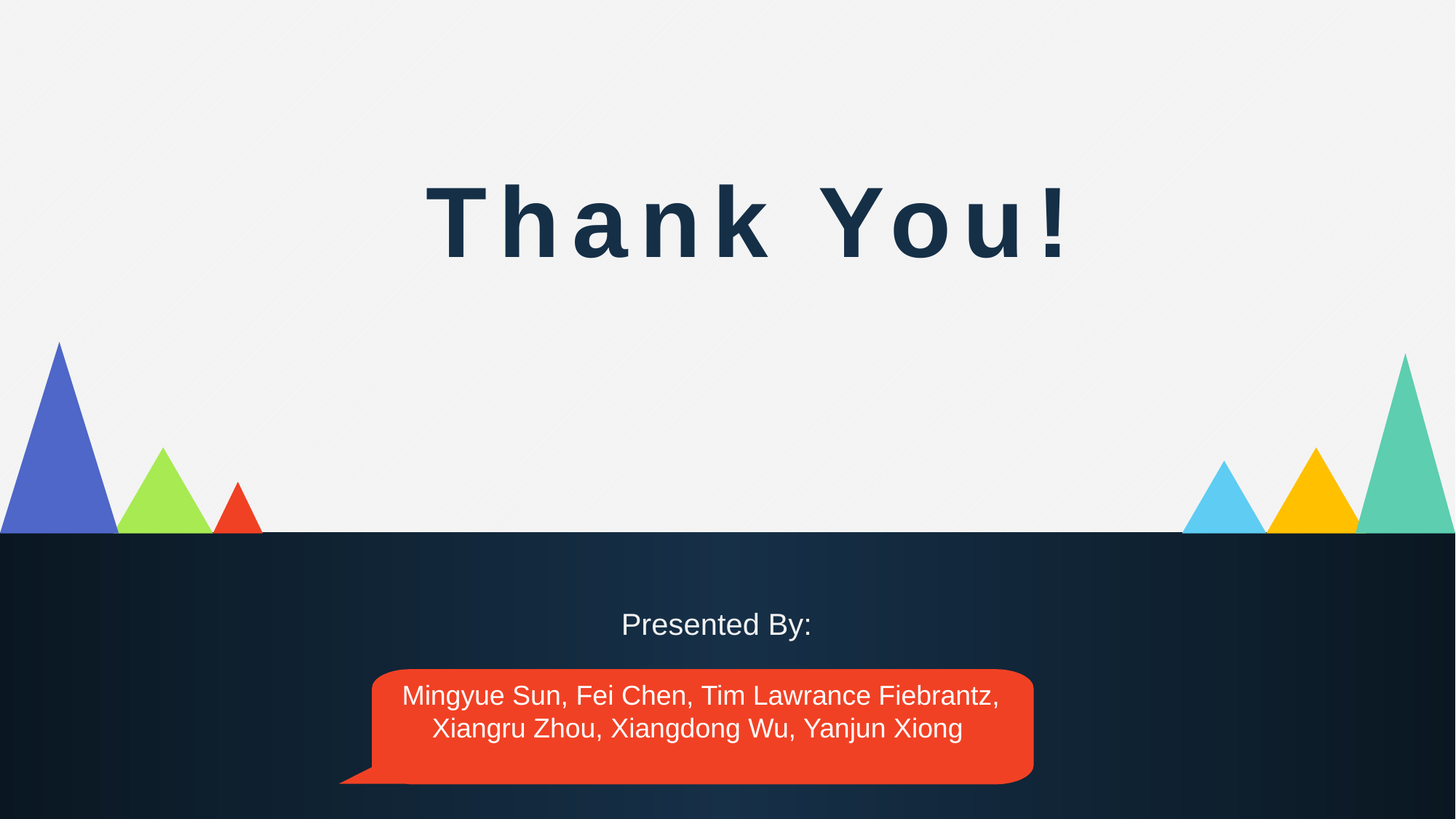

Thank You!

Presented By:

Mingyue Sun, Fei Chen, Tim Lawrance Fiebrantz, Xiangru Zhou, Xiangdong Wu, Yanjun Xiong